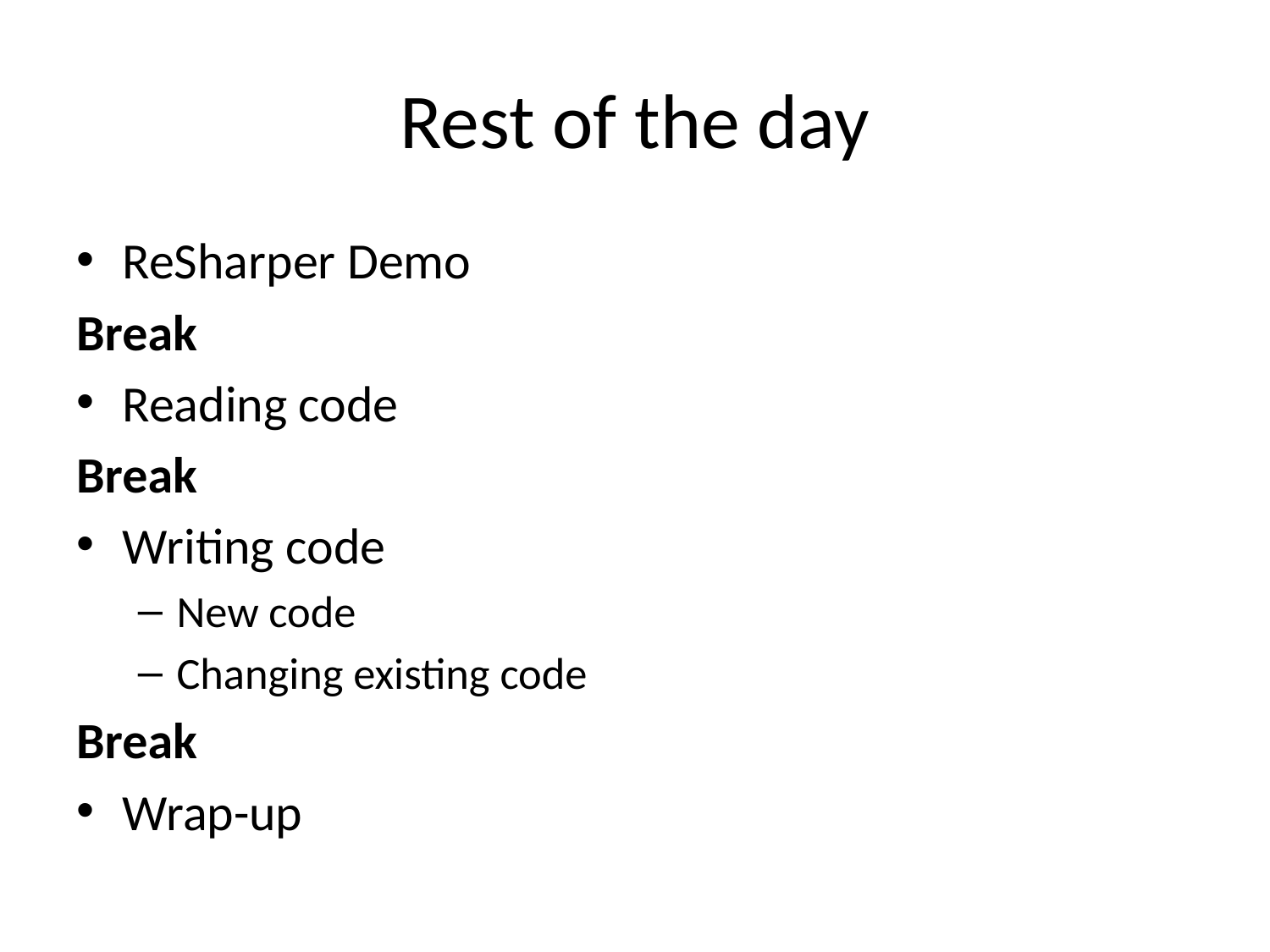

# Rest of the day
ReSharper Demo
Break
Reading code
Break
Writing code
New code
Changing existing code
Break
Wrap-up